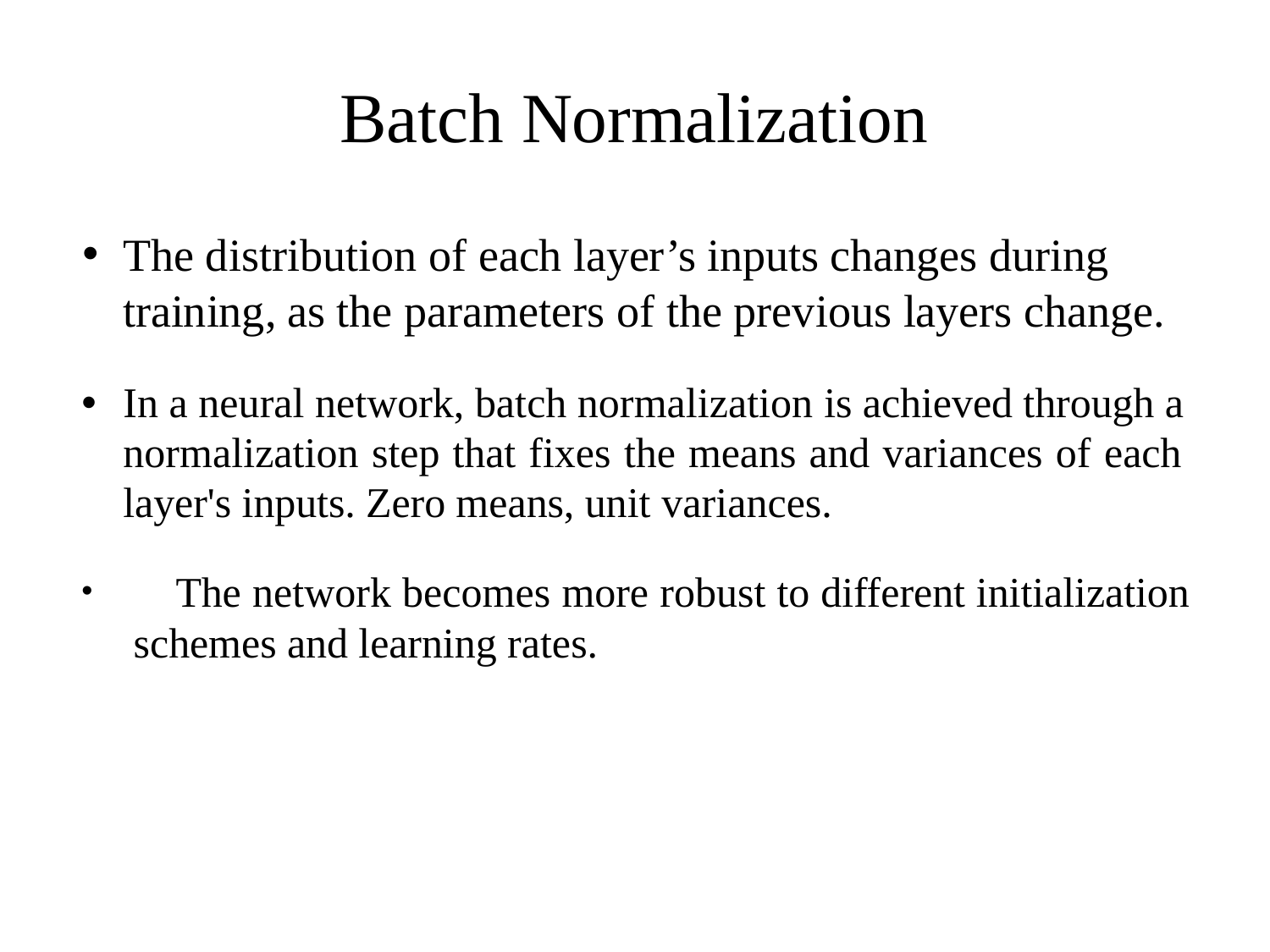

# Batch Normalization
The distribution of each layer’s inputs changes during  training, as the parameters of the previous layers change.
In a neural network, batch normalization is achieved through a  normalization step that fixes the means and variances of each  layer's inputs. Zero means, unit variances.
	The network becomes more robust to different initialization  schemes and learning rates.